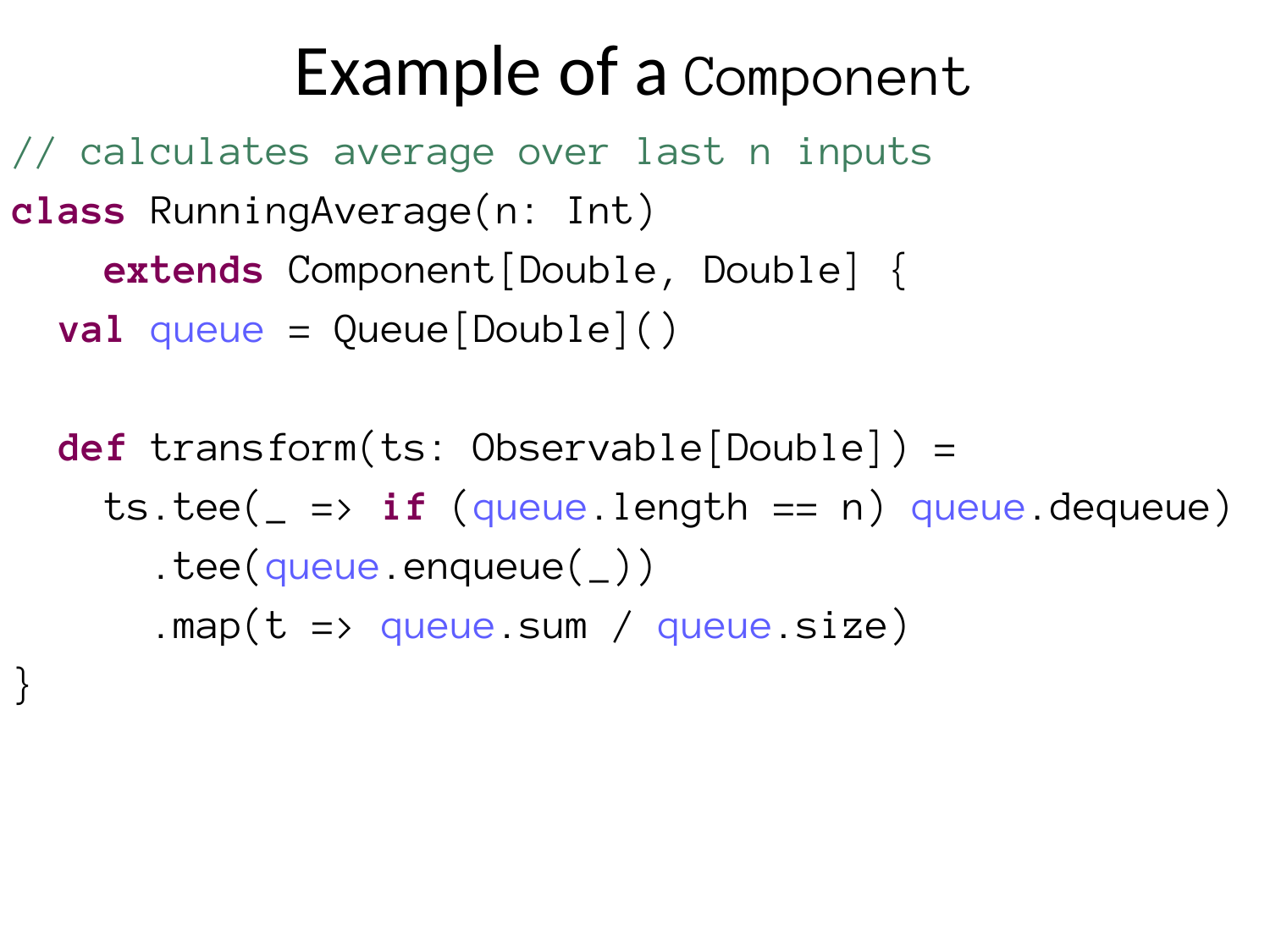

Example of a Component
// calculates average over last n inputs
class RunningAverage(n: Int)
    extends Component[Double, Double] {
  val queue = Queue[Double]()

  def transform(ts: Observable[Double]) =
    ts.tee(_ => if (queue.length == n) queue.dequeue)
      .tee(queue.enqueue(_))
      .map(t => queue.sum / queue.size)
}